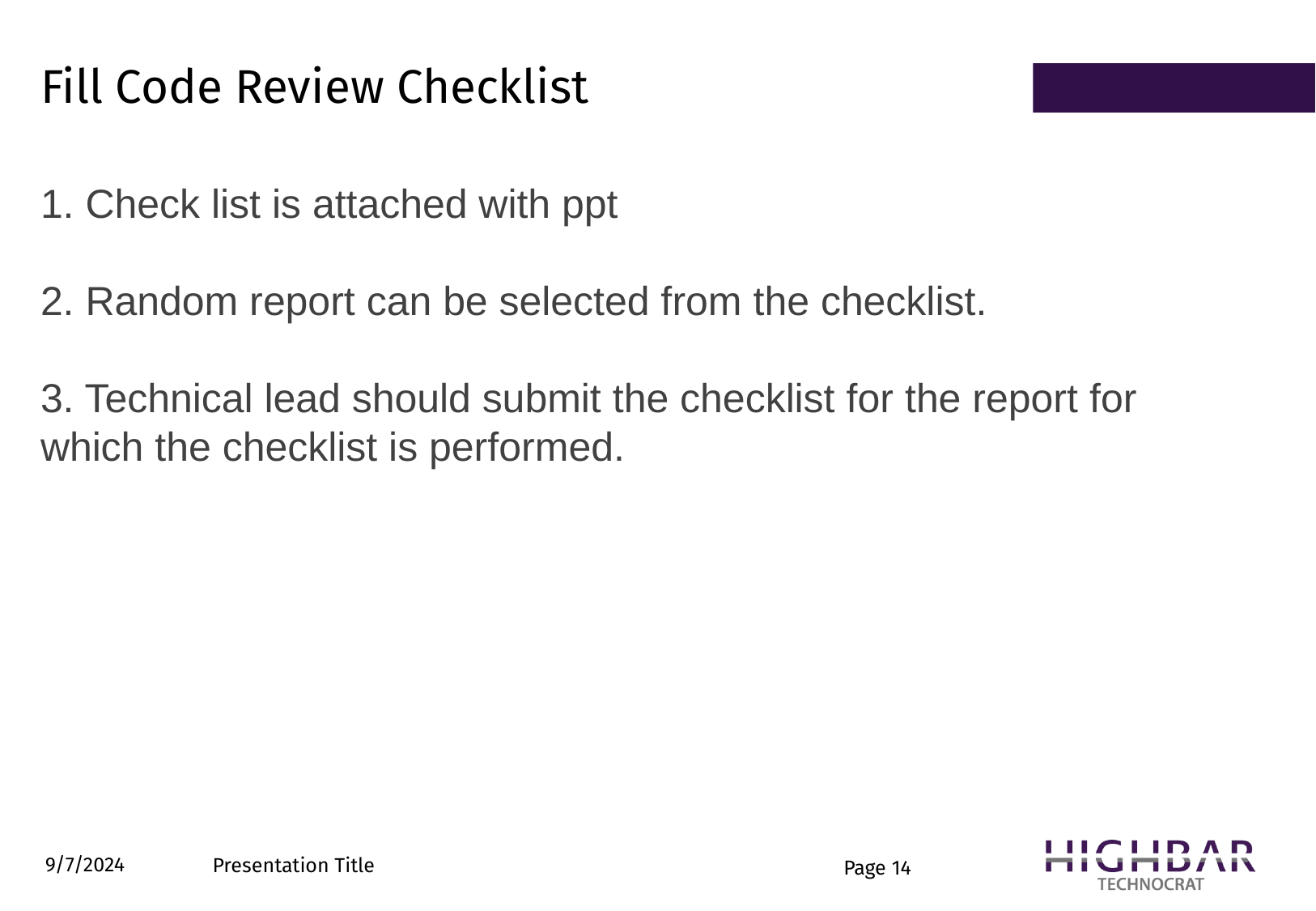

# Fill Code Review Checklist
1. Check list is attached with ppt

2. Random report can be selected from the checklist.

3. Technical lead should submit the checklist for the report for which the checklist is performed.